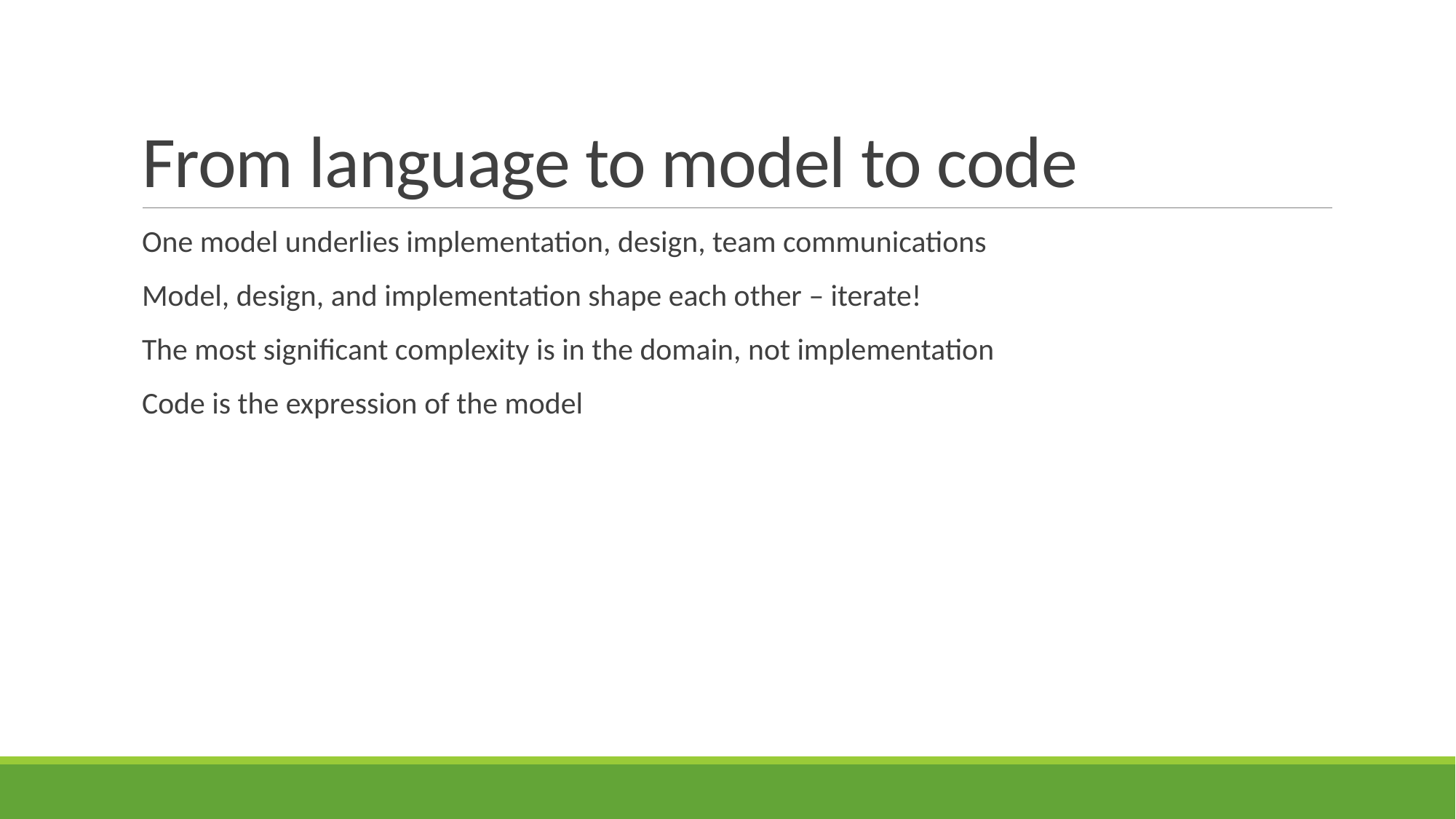

# From language to model to code
One model underlies implementation, design, team communications
Model, design, and implementation shape each other – iterate!
The most significant complexity is in the domain, not implementation
Code is the expression of the model